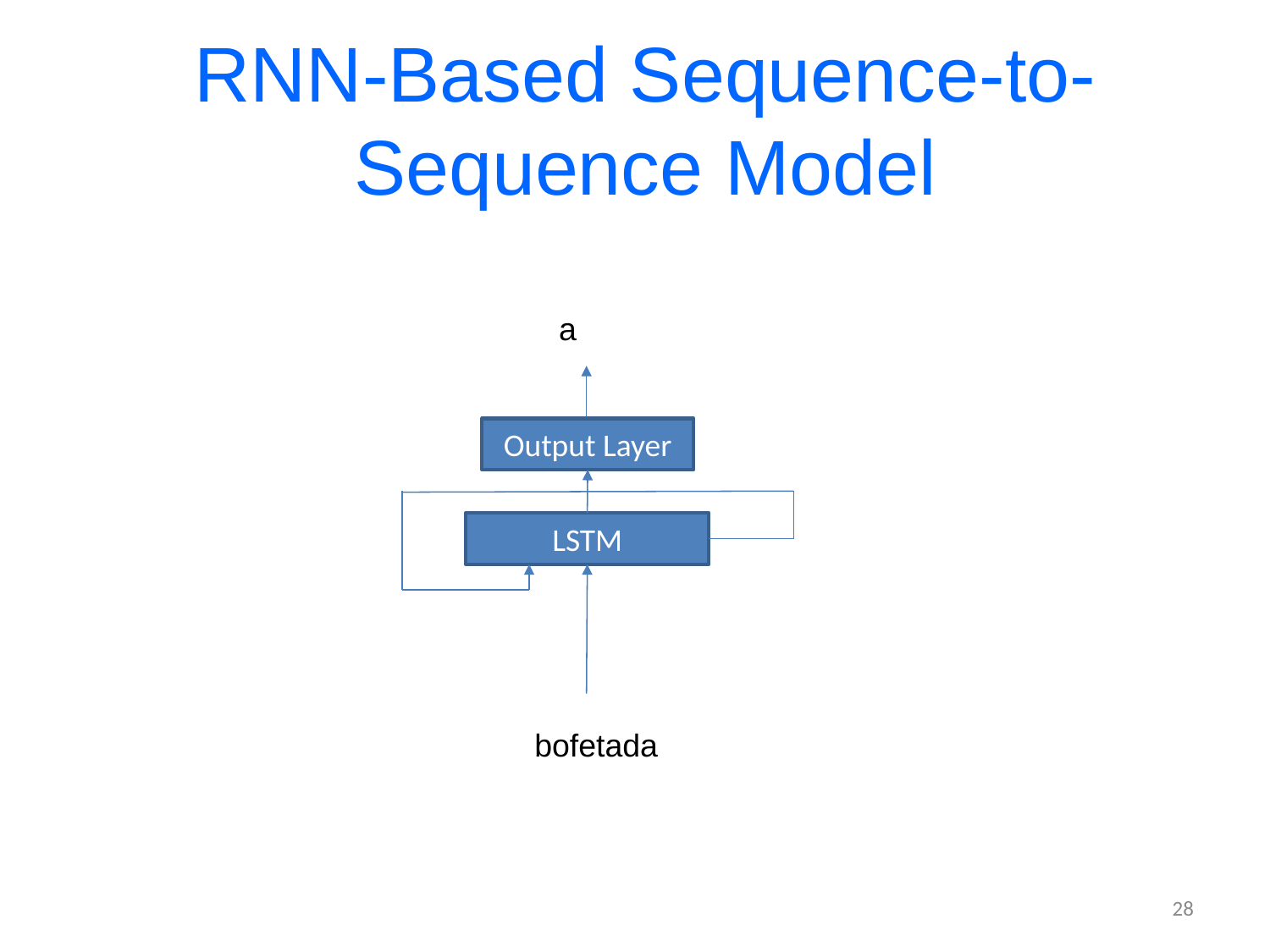

# RNN-Based Sequence-to-Sequence Model
a
Output Layer
LSTM
bofetada
28